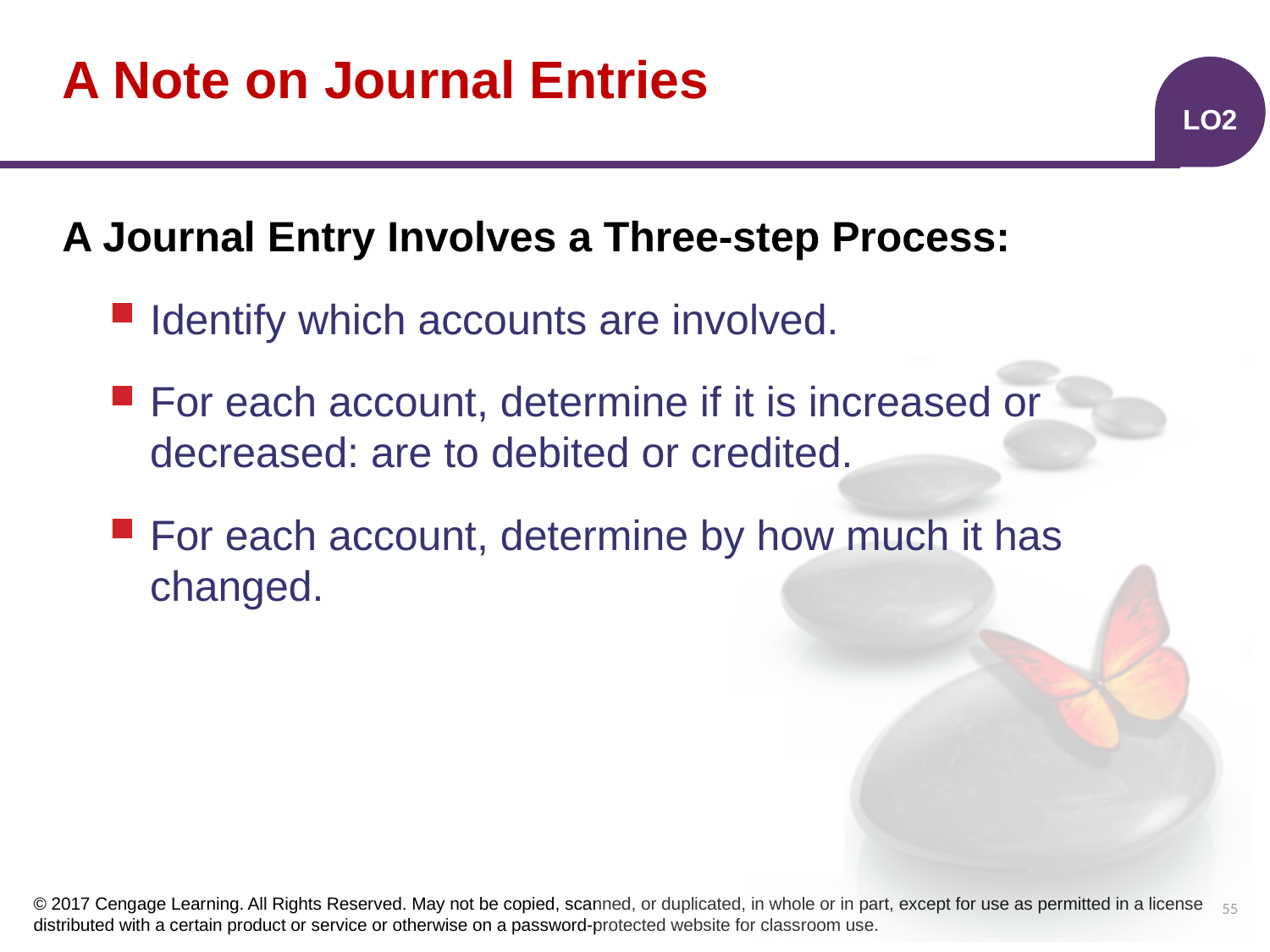

# A Note on Journal Entries
LO2
A Journal Entry Involves a Three-step Process:
Identify which accounts are involved.
For each account, determine if it is increased or decreased: are to debited or credited.
For each account, determine by how much it has changed.
55